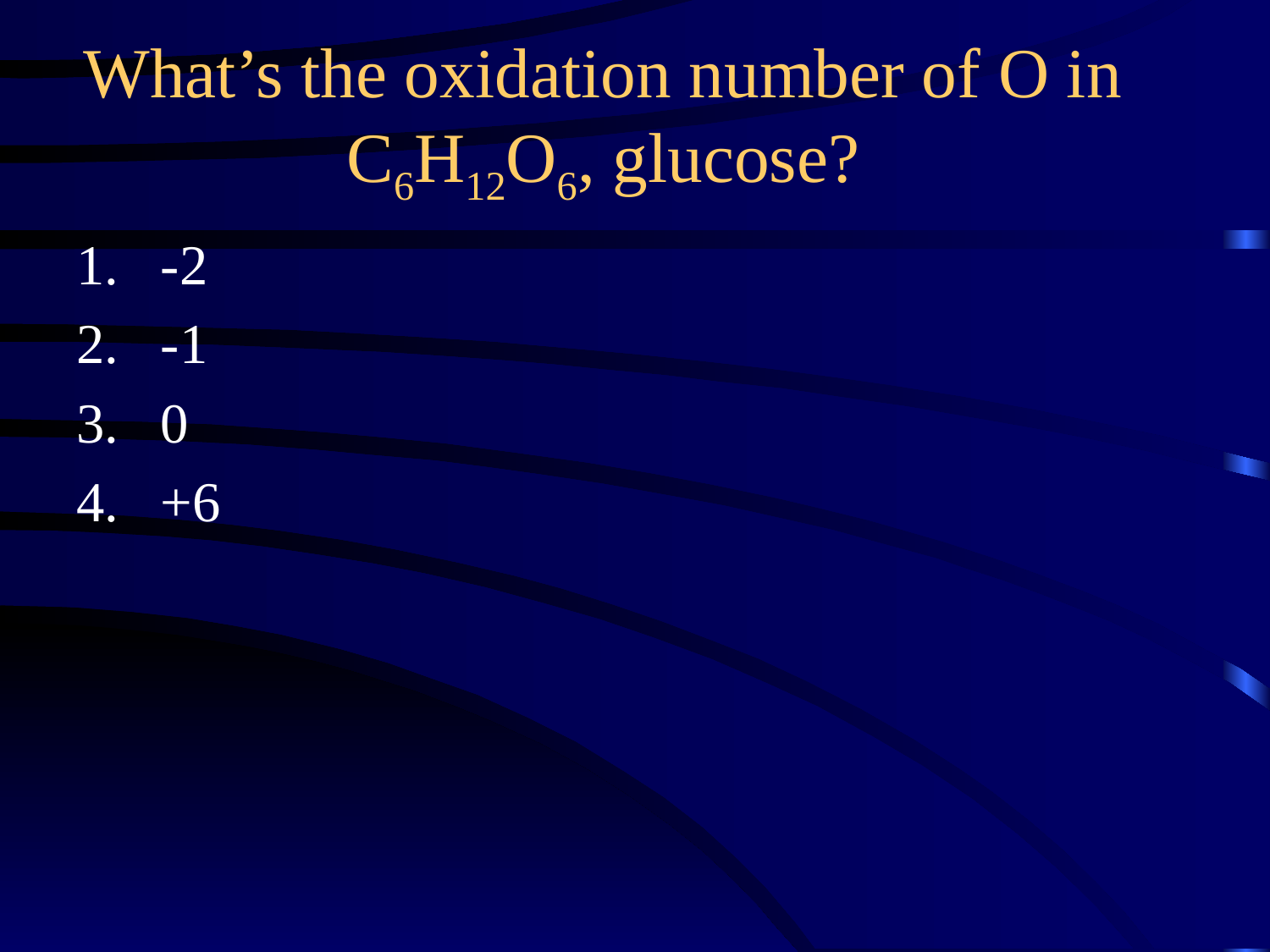

What’s the oxidation number of O in C6H12O6, glucose?
-2
-1
0
+6